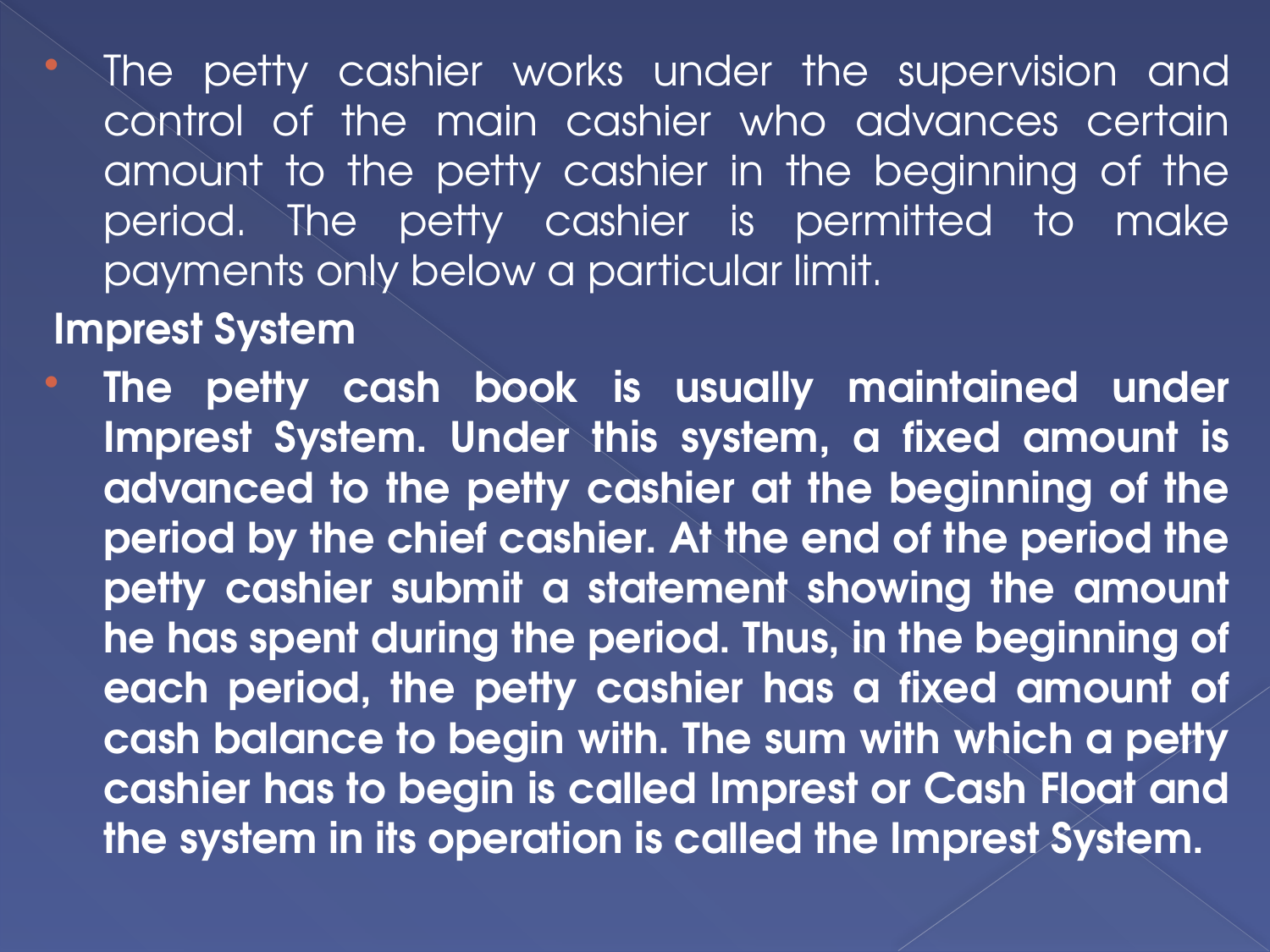

The petty cashier works under the supervision and control of the main cashier who advances certain amount to the petty cashier in the beginning of the period. The petty cashier is permitted to make payments only below a particular limit.
Imprest System
The petty cash book is usually maintained under Imprest System. Under this system, a fixed amount is advanced to the petty cashier at the beginning of the period by the chief cashier. At the end of the period the petty cashier submit a statement showing the amount he has spent during the period. Thus, in the beginning of each period, the petty cashier has a fixed amount of cash balance to begin with. The sum with which a petty cashier has to begin is called Imprest or Cash Float and the system in its operation is called the Imprest System.